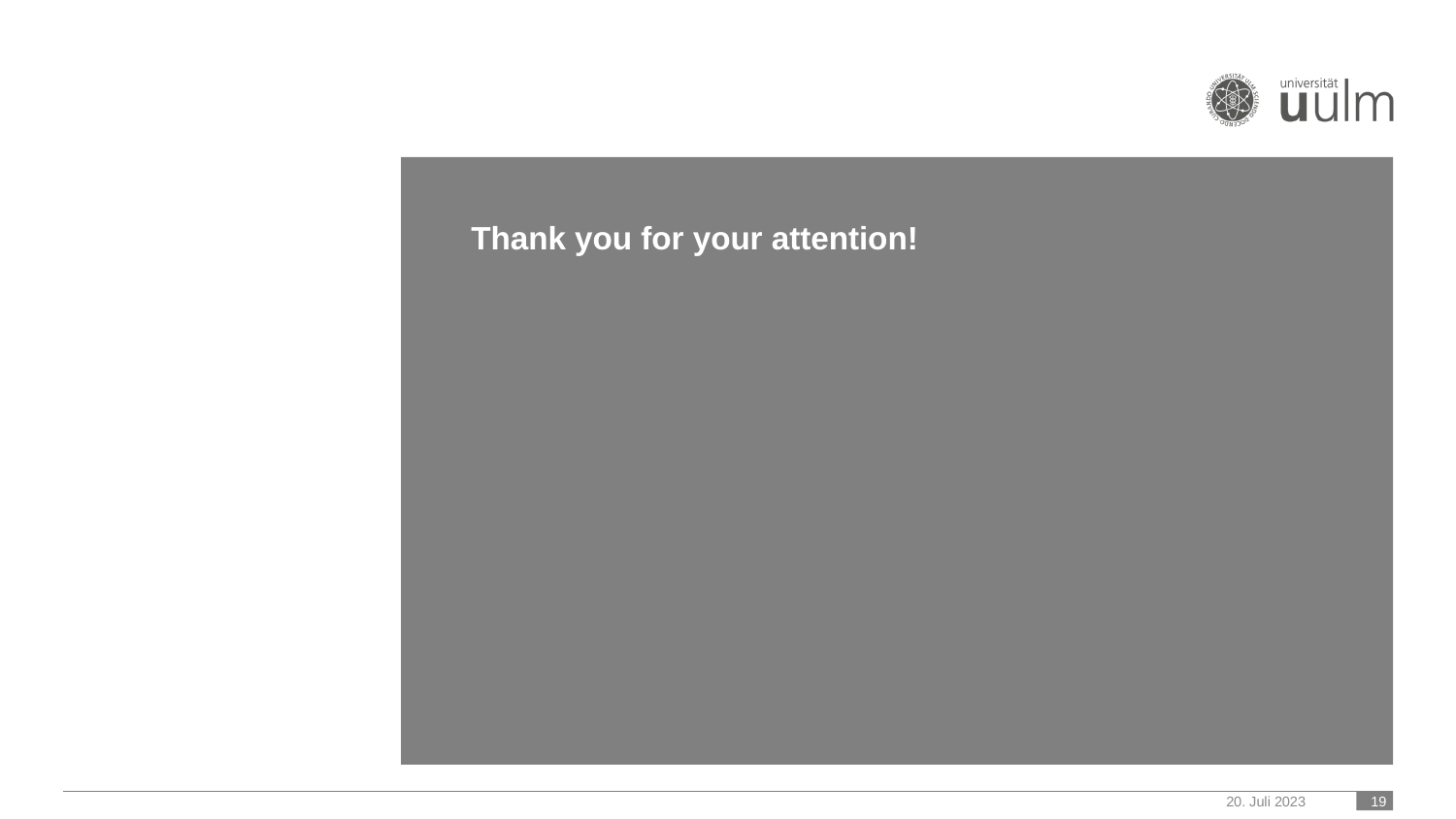

Thank you for your attention!

20. Juli 2023
 19